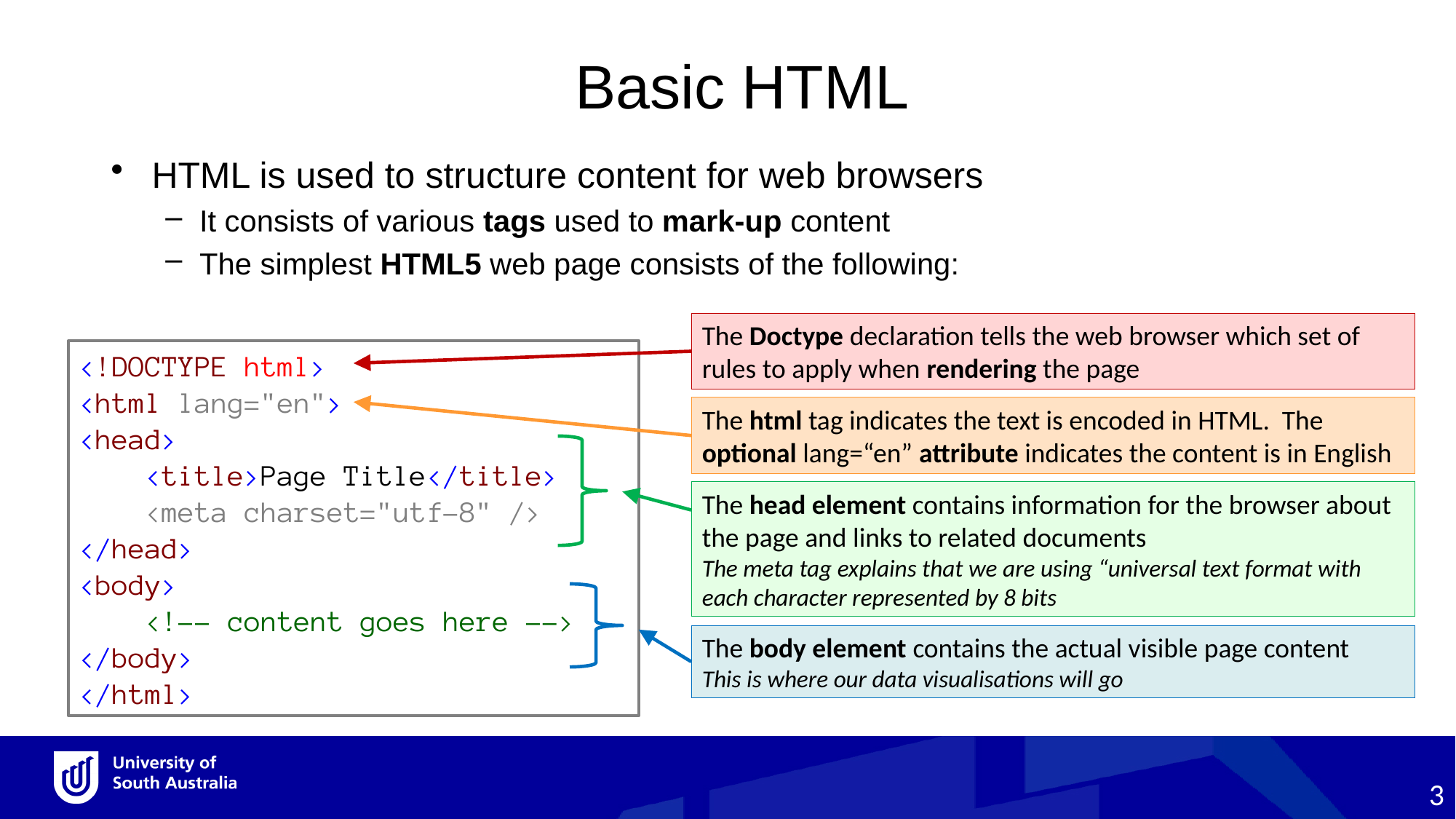

Basic HTML
HTML is used to structure content for web browsers
It consists of various tags used to mark-up content
The simplest HTML5 web page consists of the following:
The Doctype declaration tells the web browser which set of rules to apply when rendering the page
<!DOCTYPE html>
<html lang="en">
<head>
    <title>Page Title</title>
    <meta charset="utf-8" />
</head>
<body>
    <!-- content goes here -->
</body>
</html>
The html tag indicates the text is encoded in HTML.  The optional lang=“en” attribute indicates the content is in English

The head element contains information for the browser about the page and links to related documents
The meta tag explains that we are using “universal text format with each character represented by 8 bits

The body element contains the actual visible page content
This is where our data visualisations will go
3